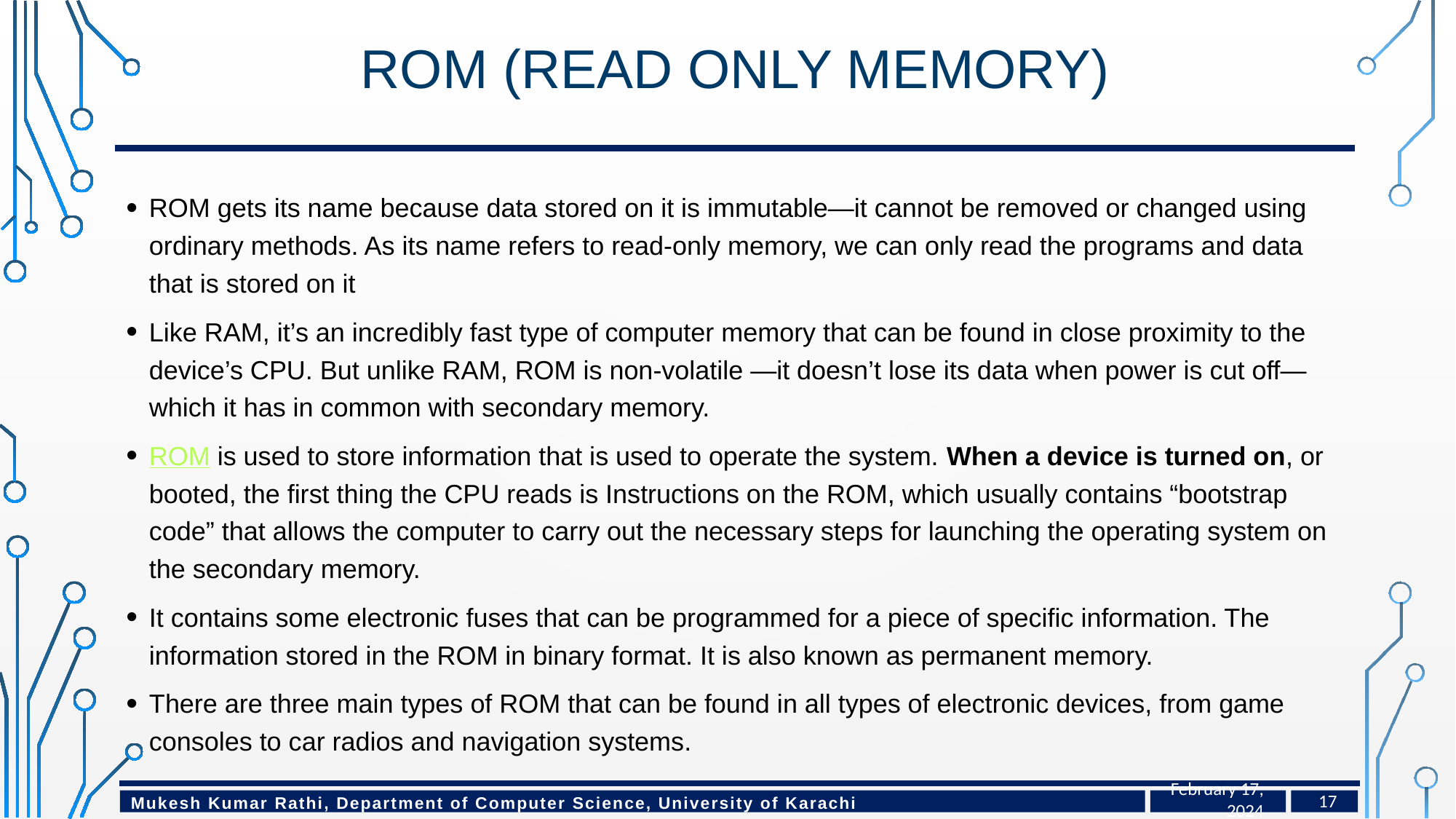

# ROM (Read Only Memory)
ROM gets its name because data stored on it is immutable—it cannot be removed or changed using ordinary methods. As its name refers to read-only memory, we can only read the programs and data that is stored on it
Like RAM, it’s an incredibly fast type of computer memory that can be found in close proximity to the device’s CPU. But unlike RAM, ROM is non-volatile —it doesn’t lose its data when power is cut off—which it has in common with secondary memory.
ROM is used to store information that is used to operate the system. When a device is turned on, or booted, the first thing the CPU reads is Instructions on the ROM, which usually contains “bootstrap code” that allows the computer to carry out the necessary steps for launching the operating system on the secondary memory.
It contains some electronic fuses that can be programmed for a piece of specific information. The information stored in the ROM in binary format. It is also known as permanent memory.
There are three main types of ROM that can be found in all types of electronic devices, from game consoles to car radios and navigation systems.

February 17, 2024
17